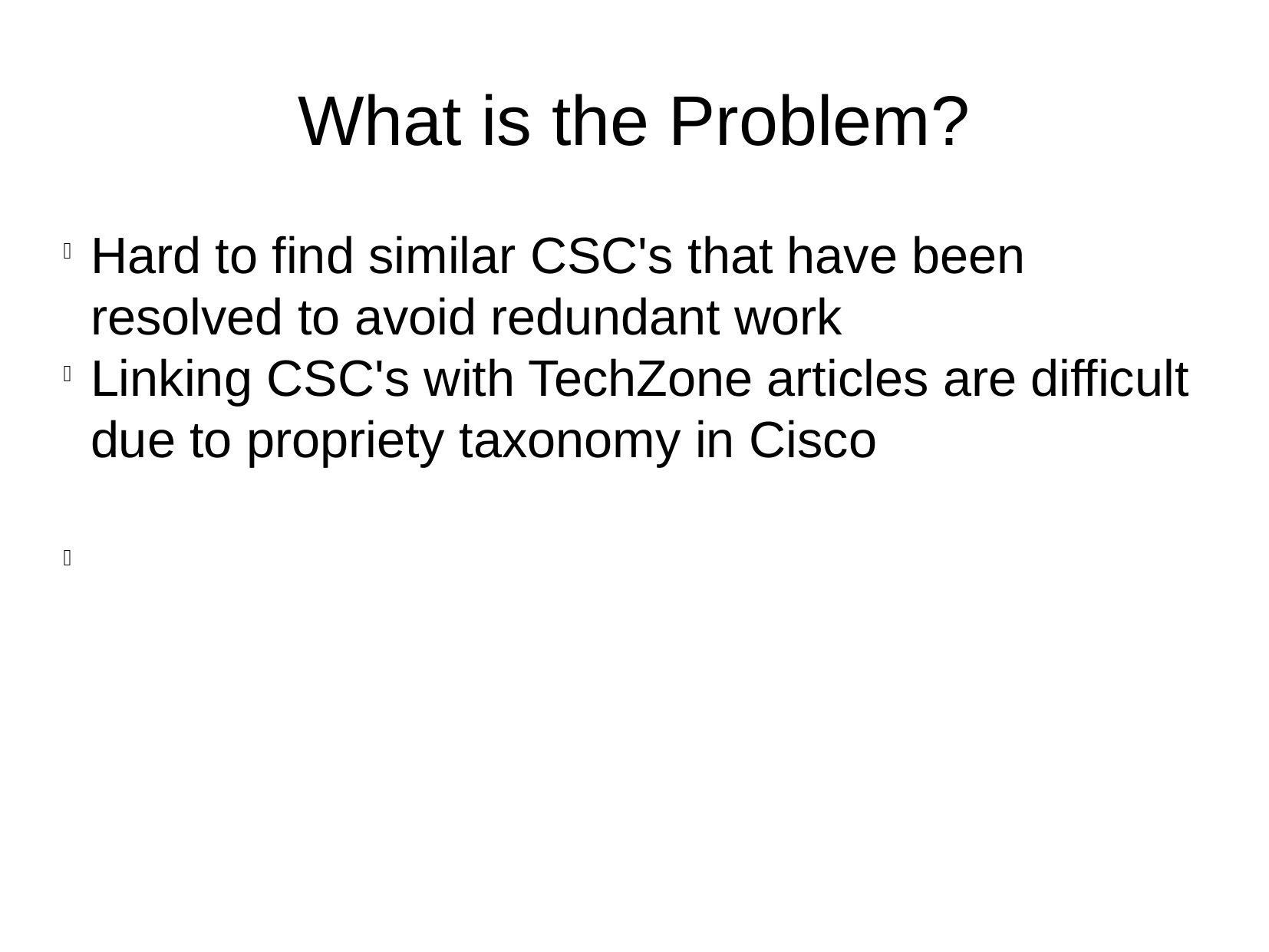

What is the Problem?
Hard to find similar CSC's that have been resolved to avoid redundant work
Linking CSC's with TechZone articles are difficult due to propriety taxonomy in Cisco